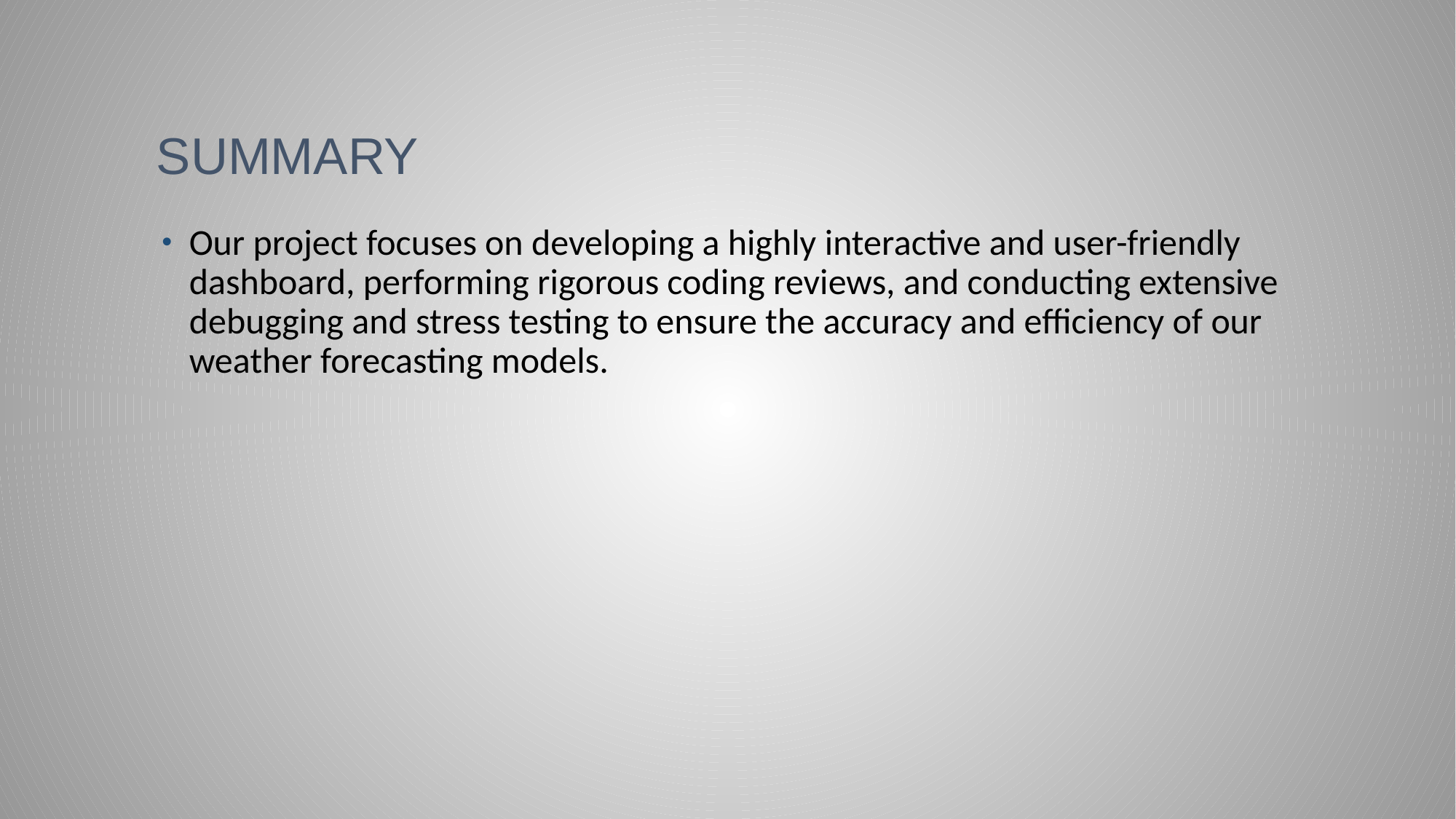

# Summary
Our project focuses on developing a highly interactive and user-friendly dashboard, performing rigorous coding reviews, and conducting extensive debugging and stress testing to ensure the accuracy and efficiency of our weather forecasting models.